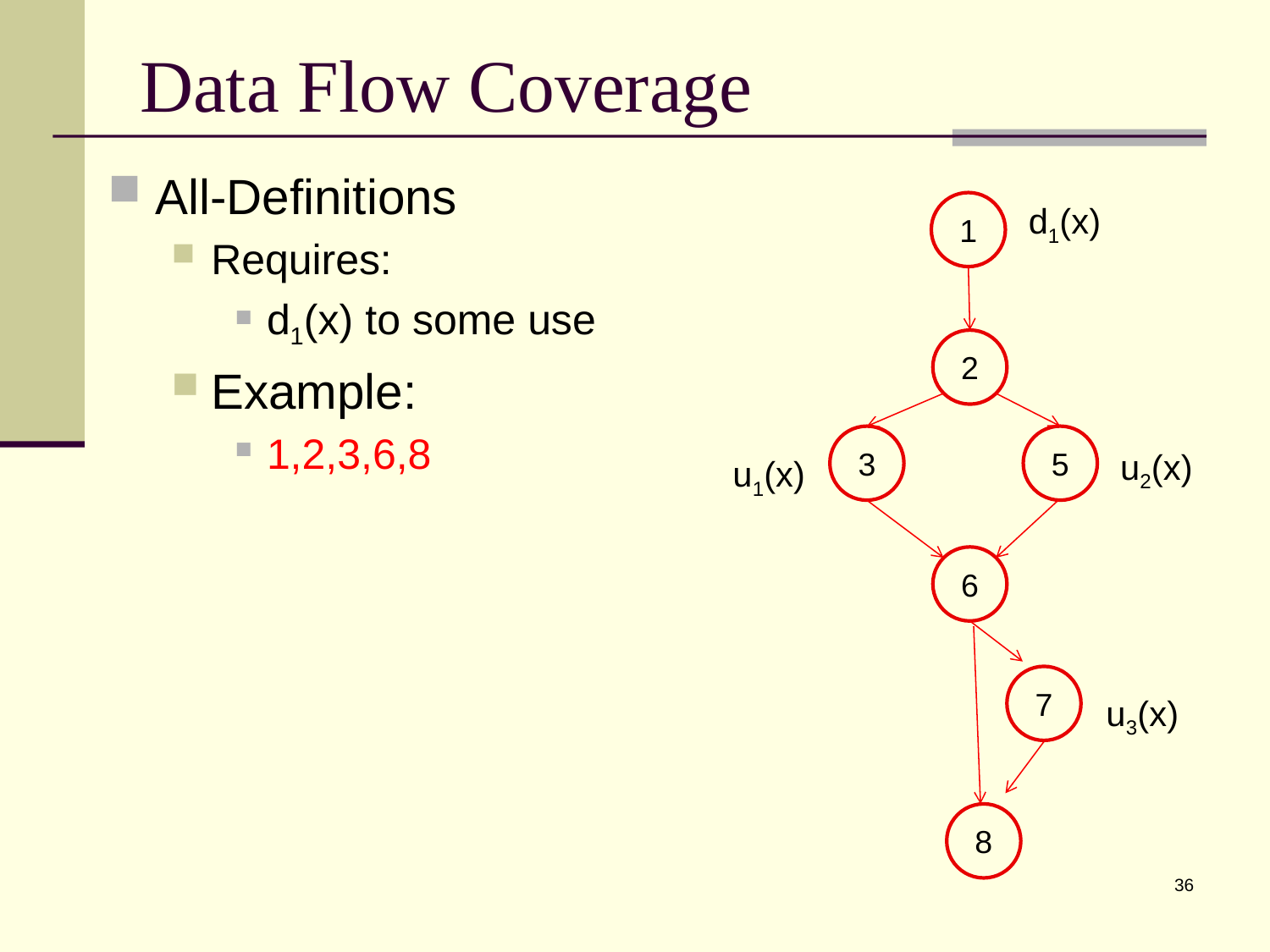

# Data Flow Coverage
All-Definitions
Requires:
d1(x) to some use
Example:
1,2,3,6,8

1
d1(x)
2
3
5
u1(x)
6
7
u3(x)
u2(x)
8
36